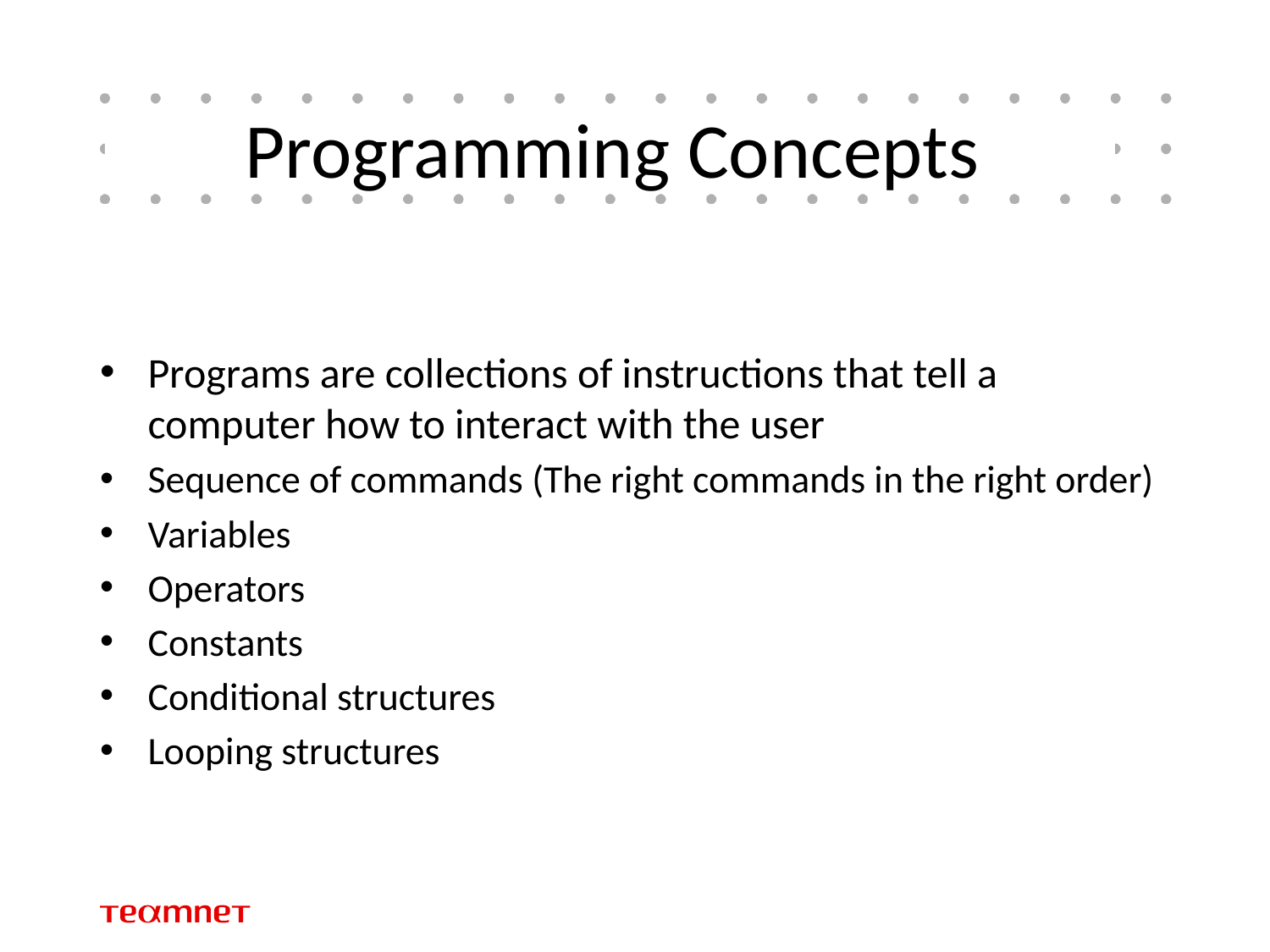

Programming Concepts
# P

Programs are collections of instructions that tell a computer how to interact with the user
Sequence of commands (The right commands in the right order)
Variables
Operators
Constants
Conditional structures
Looping structures